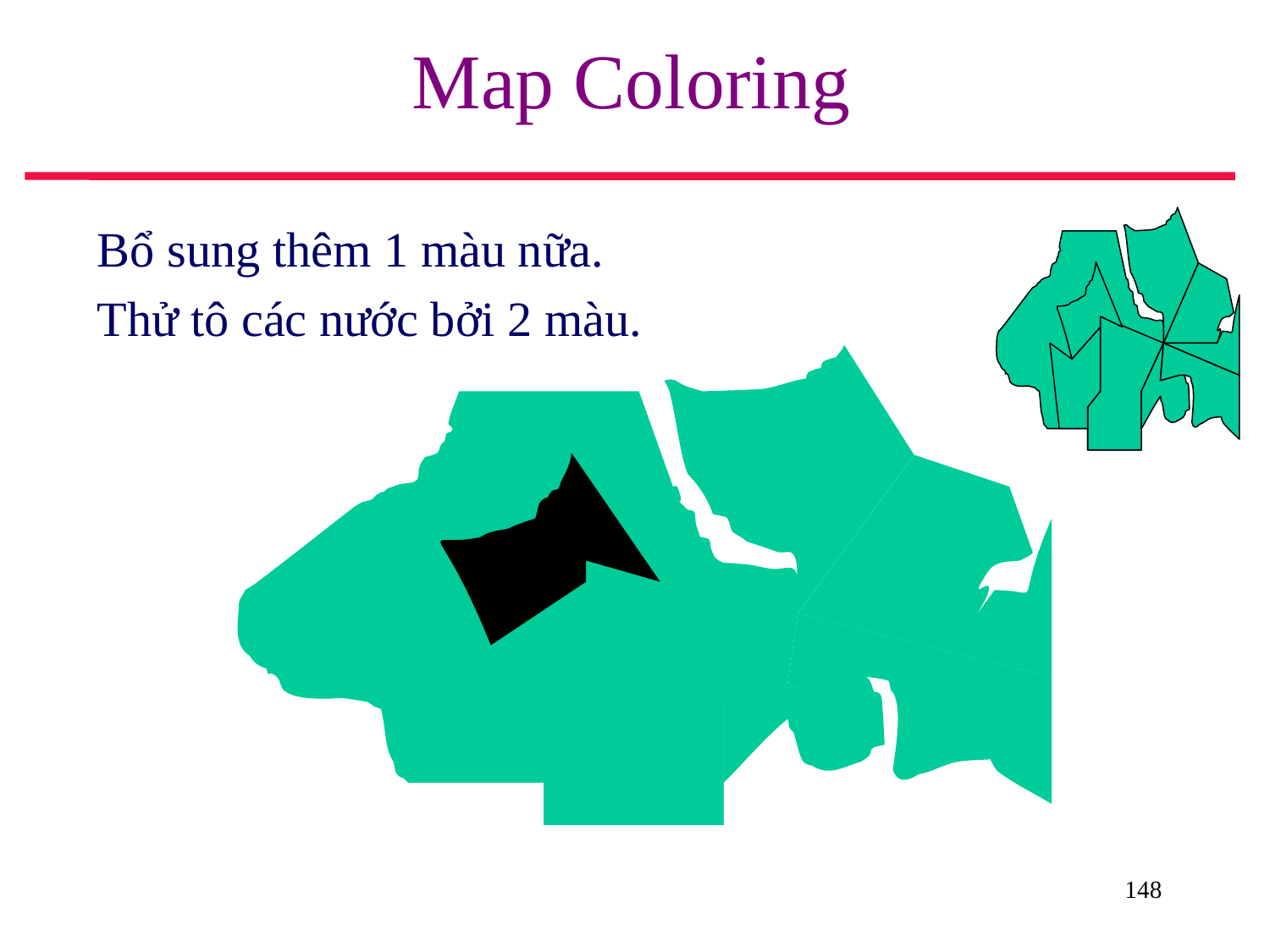

# Map Coloring

Bổ sung thêm 1 màu nữa.
Thử tô các nước bởi 2 màu.

148